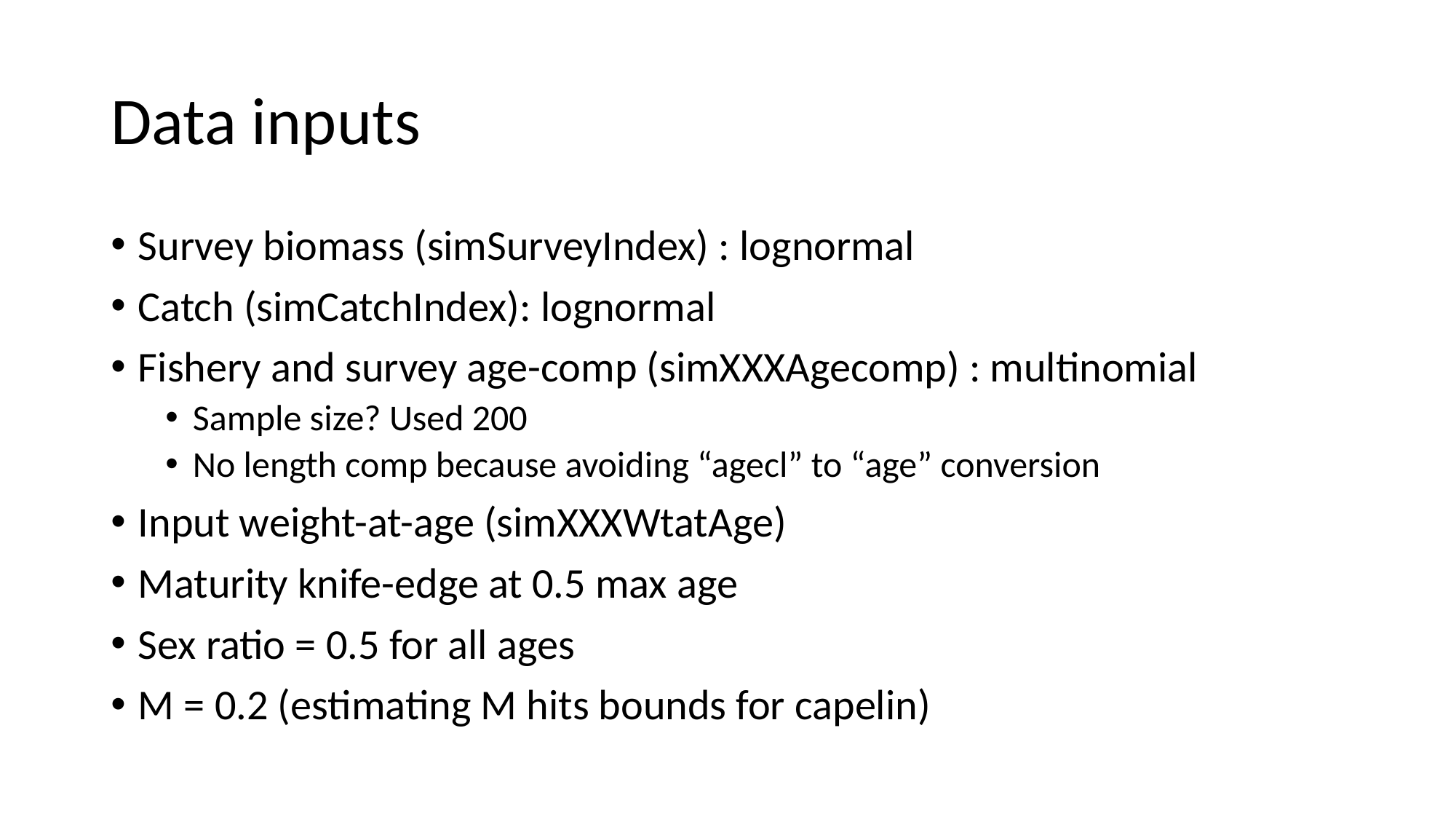

# Data inputs
Survey biomass (simSurveyIndex) : lognormal
Catch (simCatchIndex): lognormal
Fishery and survey age-comp (simXXXAgecomp) : multinomial
Sample size? Used 200
No length comp because avoiding “agecl” to “age” conversion
Input weight-at-age (simXXXWtatAge)
Maturity knife-edge at 0.5 max age
Sex ratio = 0.5 for all ages
M = 0.2 (estimating M hits bounds for capelin)